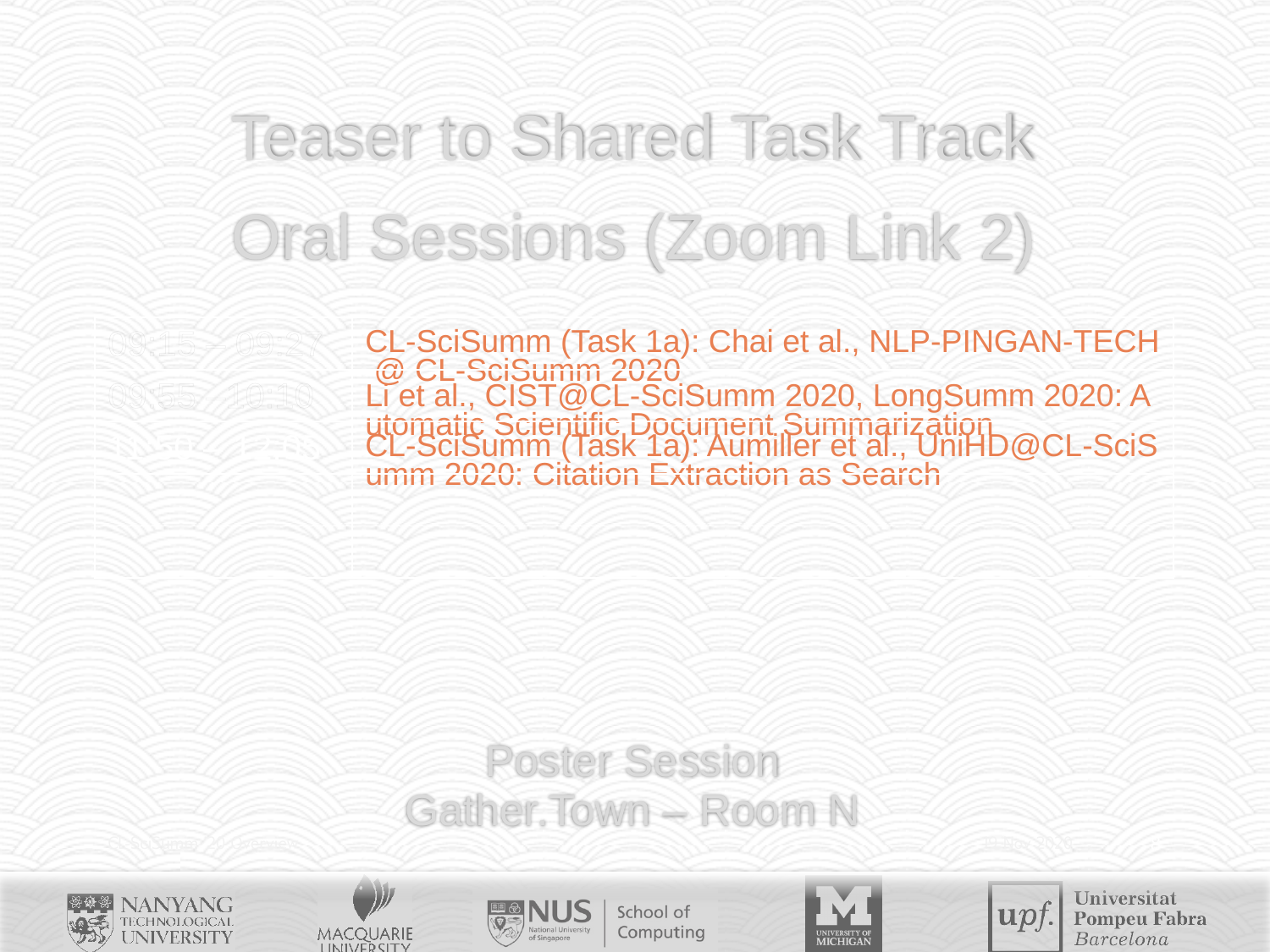

Teaser to Shared Task Track
# Oral Sessions (Zoom Link 2)
| 09:15 – 09:27 | CL-SciSumm (Task 1a): Chai et al., NLP-PINGAN-TECH @ CL-SciSumm 2020 |
| --- | --- |
| 09:55 –10:10 | Li et al., CIST@CL-SciSumm 2020, LongSumm 2020: Automatic Scientific Document Summarization |
| 11:50 – 12:05 | CL-SciSumm (Task 1a): Aumiller et al., UniHD@CL-SciSumm 2020: Citation Extraction as Search |
|  |  |
|  |  |
Poster Session
Gather.Town – Room N
CL-SciSumm '20 Overview
19 Nov 2020
8